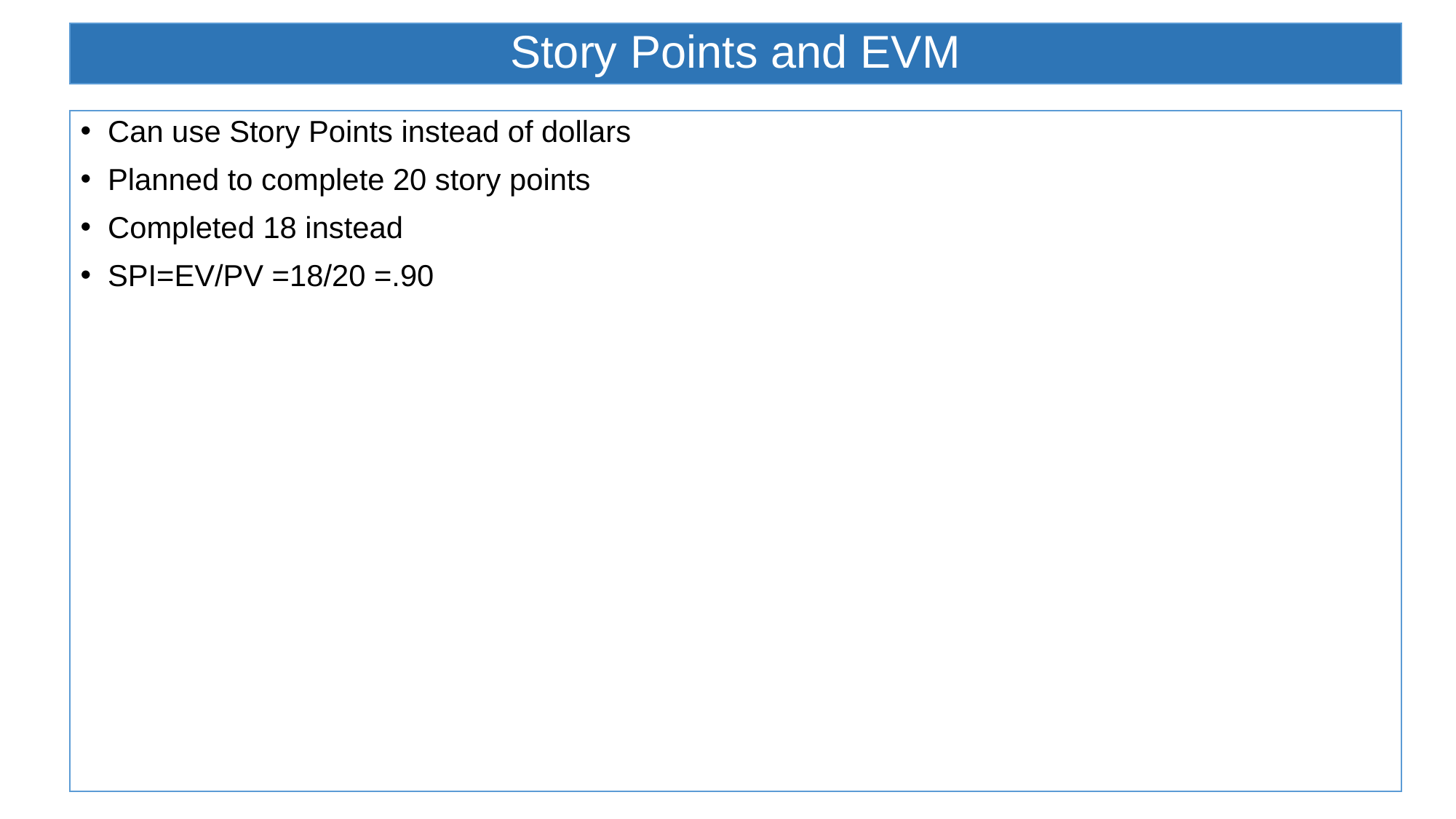

# Story Points and EVM
Can use Story Points instead of dollars
Planned to complete 20 story points
Completed 18 instead
SPI=EV/PV =18/20 =.90